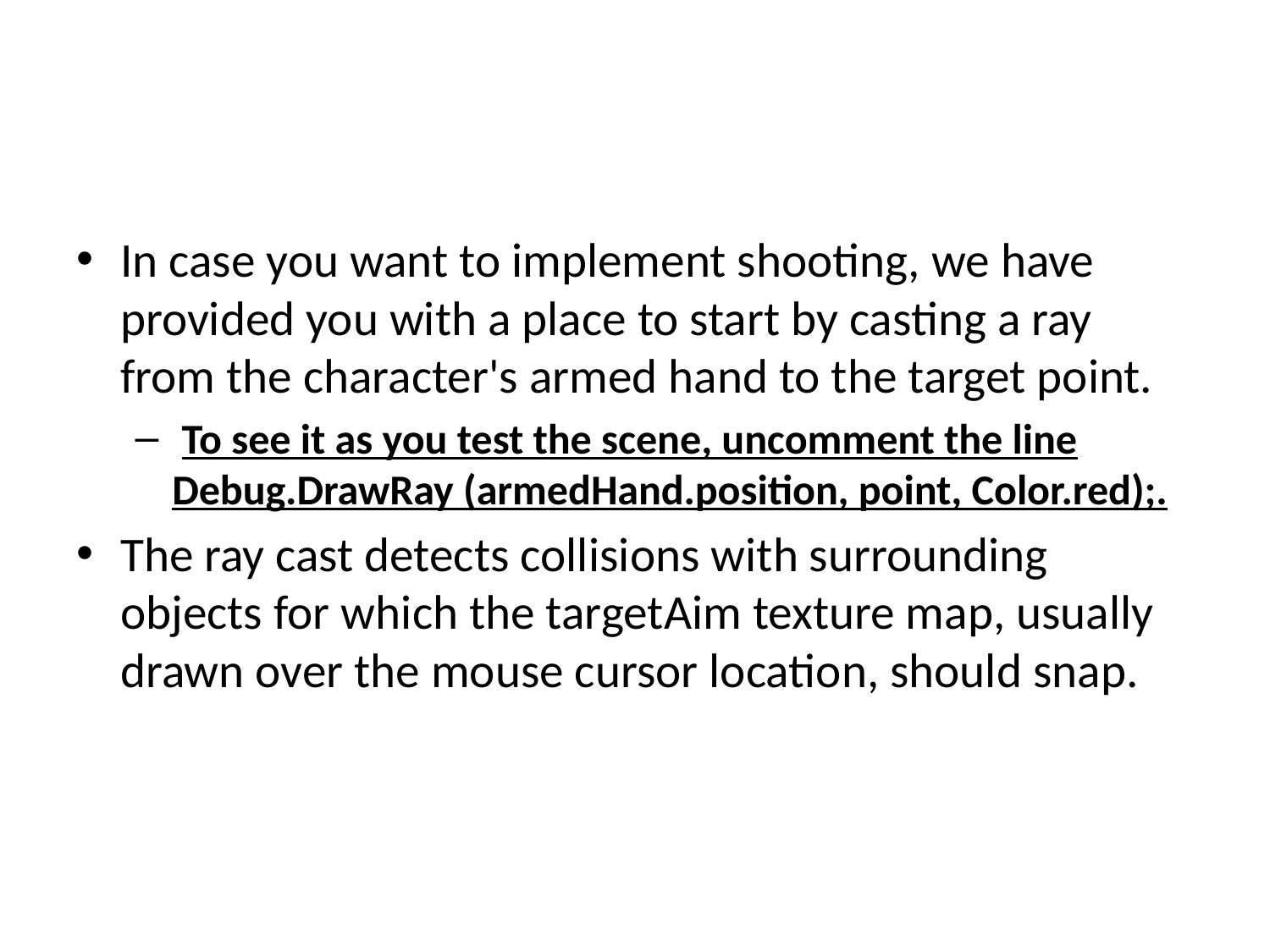

#
In case you want to implement shooting, we have provided you with a place to start by casting a ray from the character's armed hand to the target point.
 To see it as you test the scene, uncomment the line Debug.DrawRay (armedHand.position, point, Color.red);.
The ray cast detects collisions with surrounding objects for which the targetAim texture map, usually drawn over the mouse cursor location, should snap.